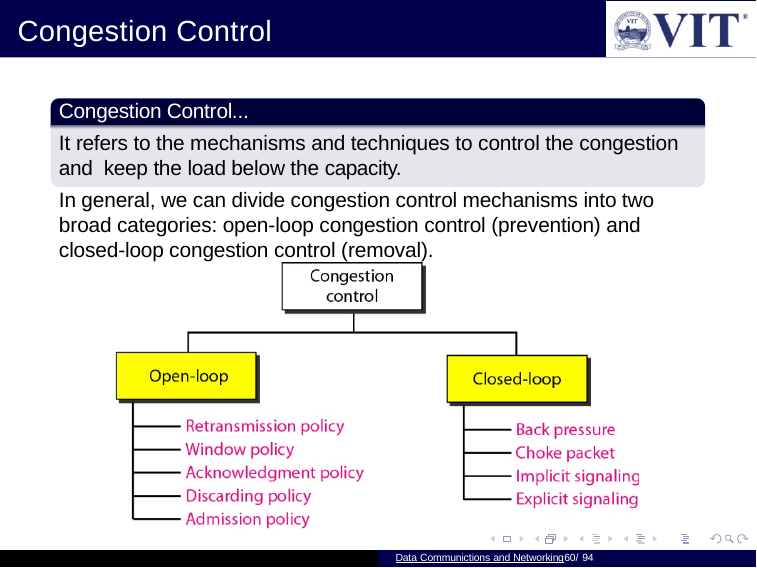

Congestion Control
Congestion Control...
It refers to the mechanisms and techniques to control the congestion and  keep the load below the capacity.
In general, we can divide congestion control mechanisms into two broad categories: open-loop congestion control (prevention) and closed-loop congestion control (removal).

Data Communictions and Networking60/ 94